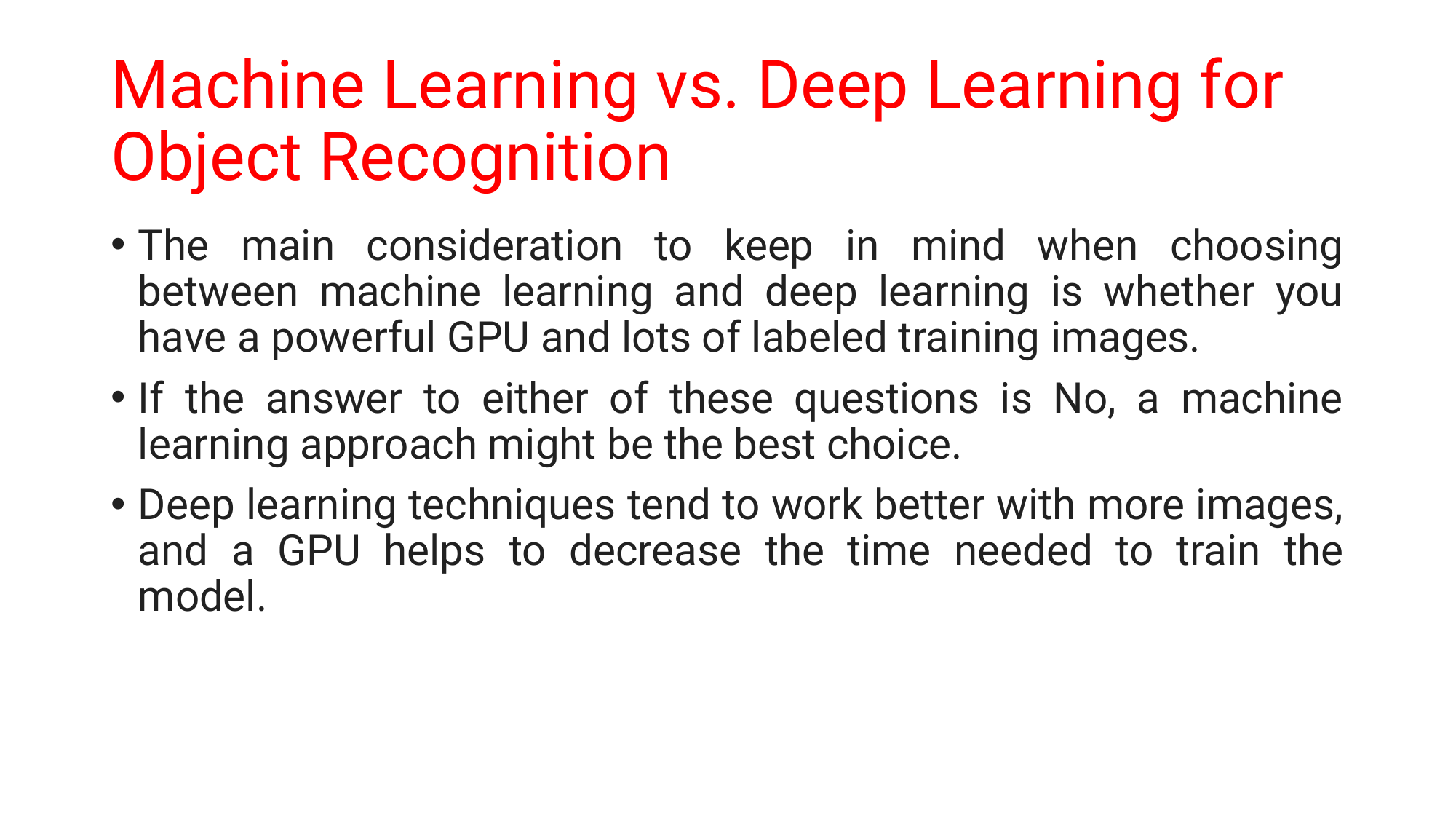

# Machine Learning vs. Deep Learning for Object Recognition
The main consideration to keep in mind when choosing between machine learning and deep learning is whether you have a powerful GPU and lots of labeled training images.
If the answer to either of these questions is No, a machine learning approach might be the best choice.
Deep learning techniques tend to work better with more images, and a GPU helps to decrease the time needed to train the model.